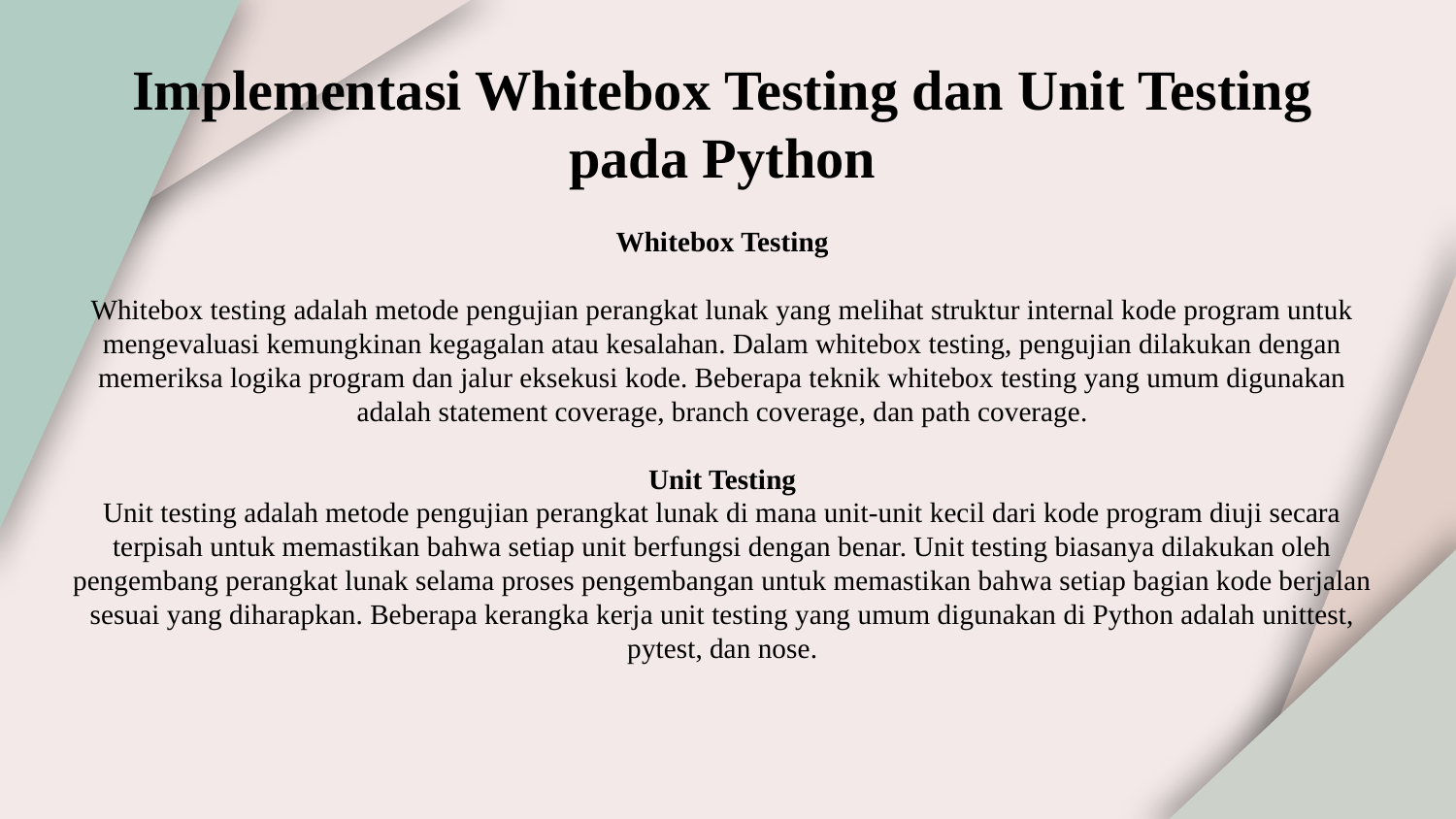

# Implementasi Whitebox Testing dan Unit Testing pada Python Whitebox Testing Whitebox testing adalah metode pengujian perangkat lunak yang melihat struktur internal kode program untuk mengevaluasi kemungkinan kegagalan atau kesalahan. Dalam whitebox testing, pengujian dilakukan dengan memeriksa logika program dan jalur eksekusi kode. Beberapa teknik whitebox testing yang umum digunakan adalah statement coverage, branch coverage, dan path coverage. Unit Testing Unit testing adalah metode pengujian perangkat lunak di mana unit-unit kecil dari kode program diuji secara terpisah untuk memastikan bahwa setiap unit berfungsi dengan benar. Unit testing biasanya dilakukan oleh pengembang perangkat lunak selama proses pengembangan untuk memastikan bahwa setiap bagian kode berjalan sesuai yang diharapkan. Beberapa kerangka kerja unit testing yang umum digunakan di Python adalah unittest, pytest, dan nose.